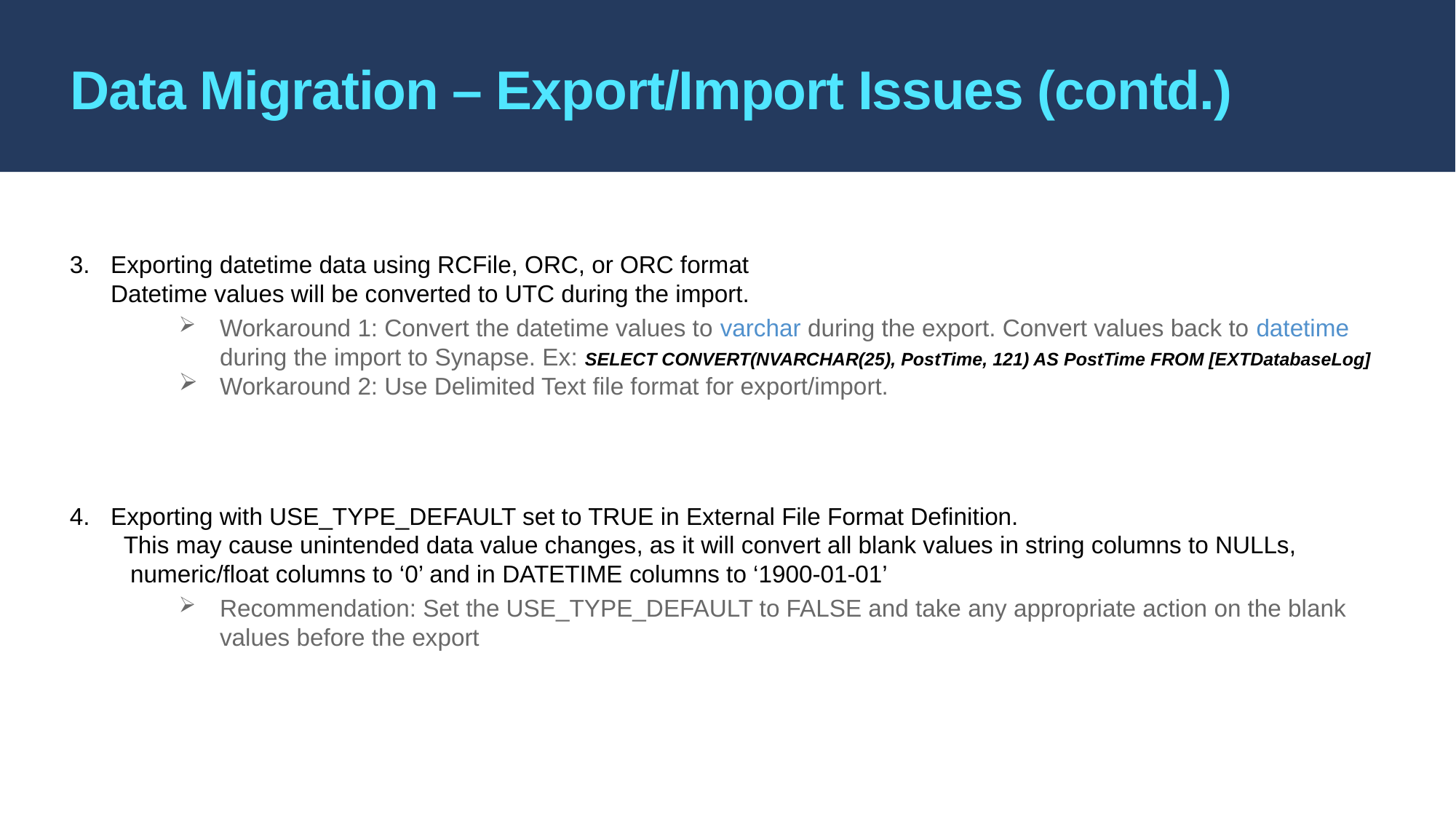

# Data Migration – Export/Import Issues (contd.)

Exporting datetime data using RCFile, ORC, or ORC format
Datetime values will be converted to UTC during the import.
Workaround 1: Convert the datetime values to varchar during the export. Convert values back to datetime during the import to Synapse. Ex: SELECT CONVERT(NVARCHAR(25), PostTime, 121) AS PostTime FROM [EXTDatabaseLog]
Workaround 2: Use Delimited Text file format for export/import.

Exporting with USE_TYPE_DEFAULT set to TRUE in External File Format Definition.
        This may cause unintended data value changes, as it will convert all blank values in string columns to NULLs,
         numeric/float columns to ‘0’ and in DATETIME columns to ‘1900-01-01’
Recommendation: Set the USE_TYPE_DEFAULT to FALSE and take any appropriate action on the blank values before the export